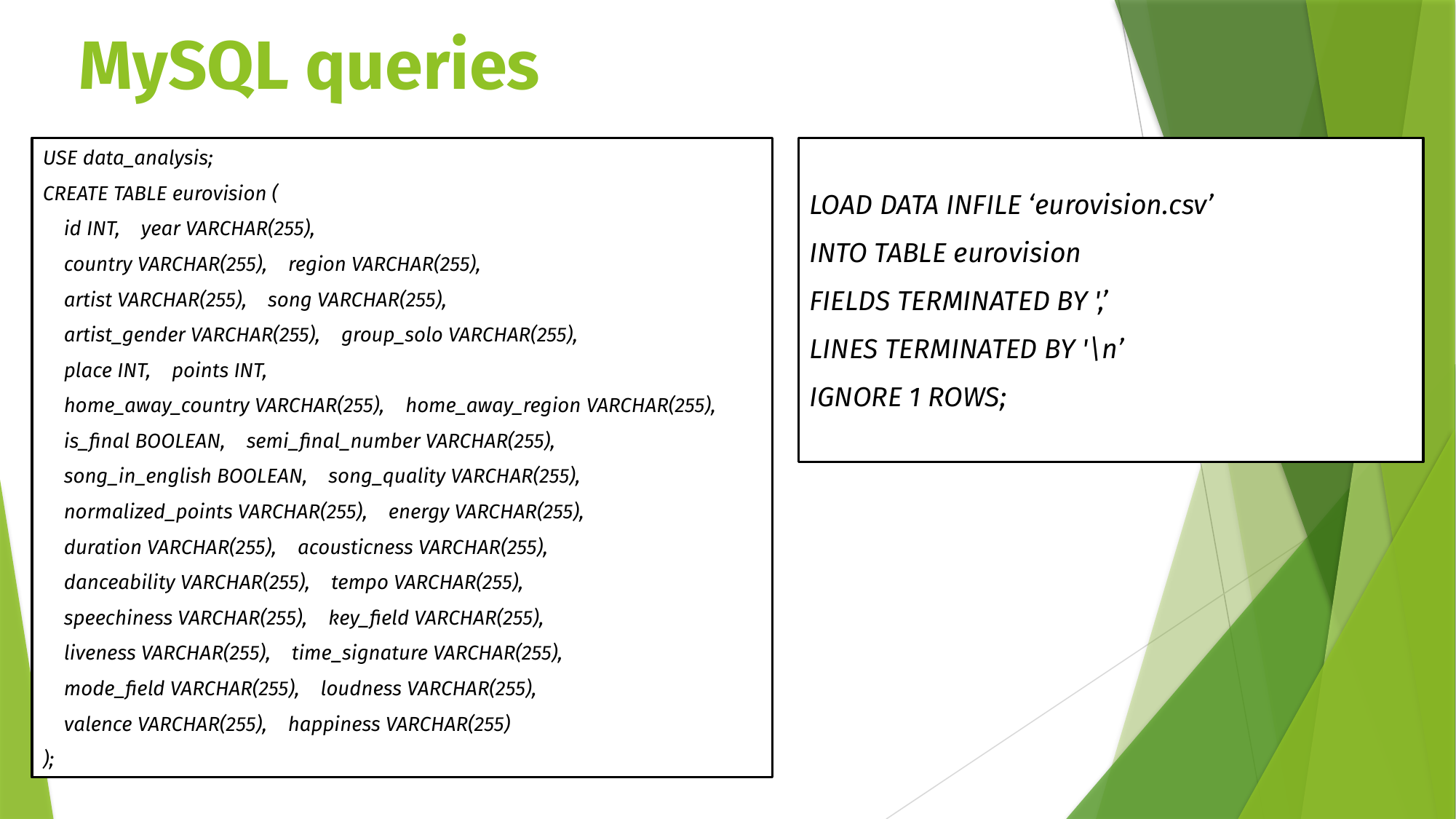

MySQL queries
LOAD DATA INFILE ‘eurovision.csv’
INTO TABLE eurovision
FIELDS TERMINATED BY ',’
LINES TERMINATED BY '\n’
IGNORE 1 ROWS;
USE data_analysis;
CREATE TABLE eurovision (
    id INT,    year VARCHAR(255),
    country VARCHAR(255),    region VARCHAR(255),
    artist VARCHAR(255),    song VARCHAR(255),
    artist_gender VARCHAR(255),    group_solo VARCHAR(255),
    place INT,    points INT,
    home_away_country VARCHAR(255),    home_away_region VARCHAR(255),
    is_final BOOLEAN,    semi_final_number VARCHAR(255),
    song_in_english BOOLEAN,    song_quality VARCHAR(255),
    normalized_points VARCHAR(255),    energy VARCHAR(255),
    duration VARCHAR(255),    acousticness VARCHAR(255),
    danceability VARCHAR(255),    tempo VARCHAR(255),
    speechiness VARCHAR(255),    key_field VARCHAR(255),
    liveness VARCHAR(255),    time_signature VARCHAR(255),
    mode_field VARCHAR(255),    loudness VARCHAR(255),
    valence VARCHAR(255),    happiness VARCHAR(255)
);